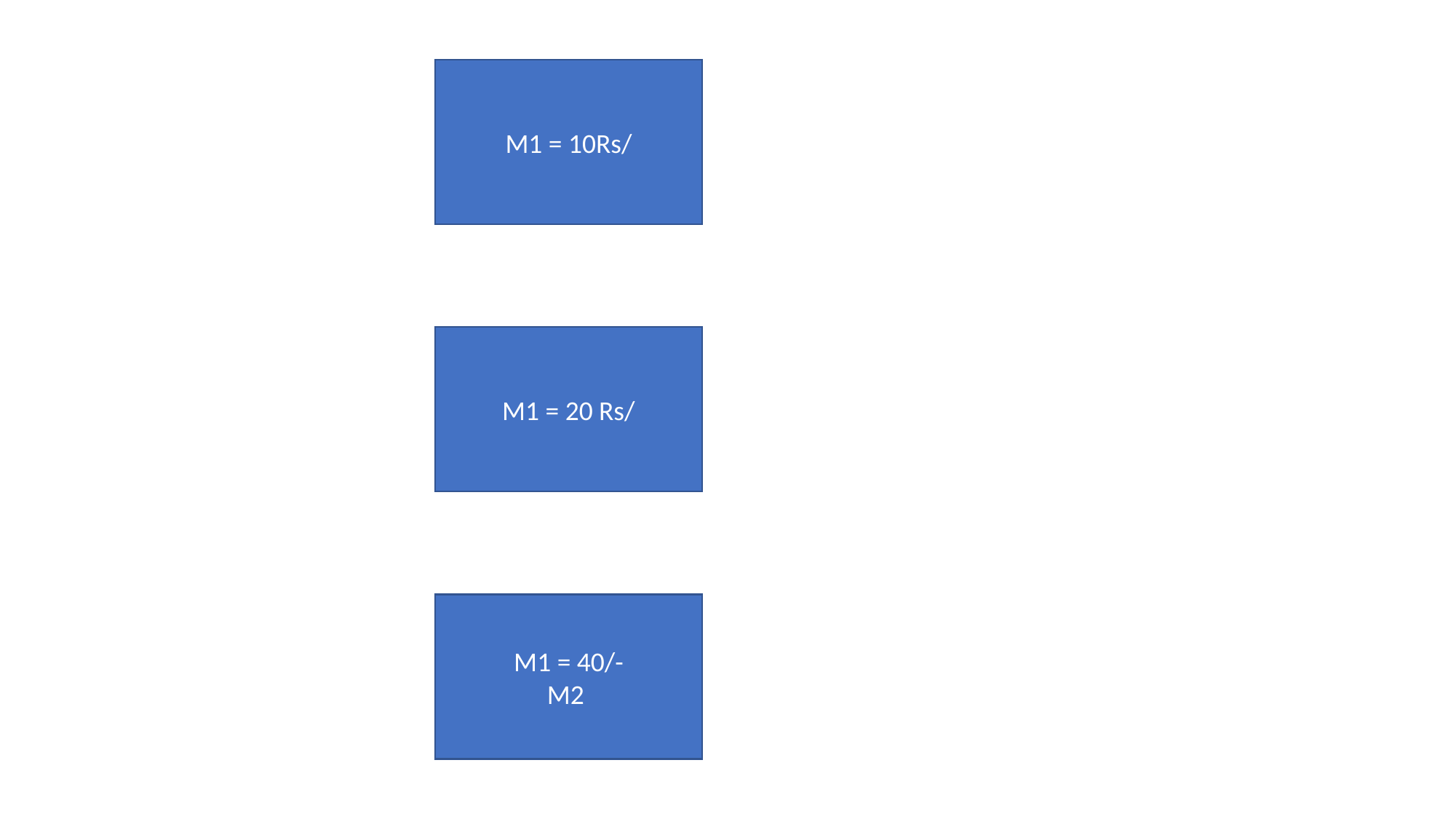

M1 = 10Rs/
M1 = 20 Rs/
M1 = 40/-
M2